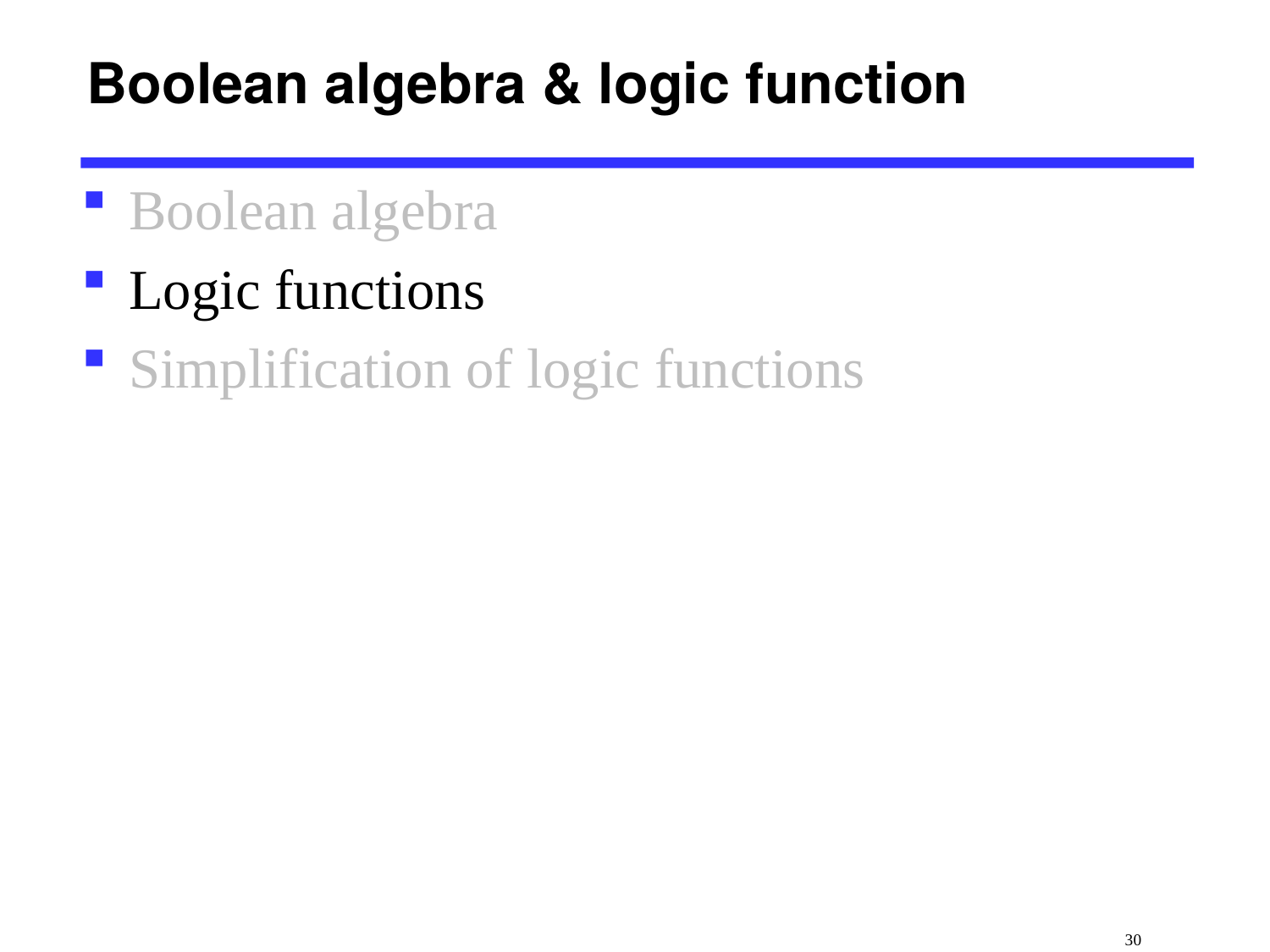

# Boolean algebra & logic function
Boolean algebra
Logic functions
Simplification of logic functions
                           30